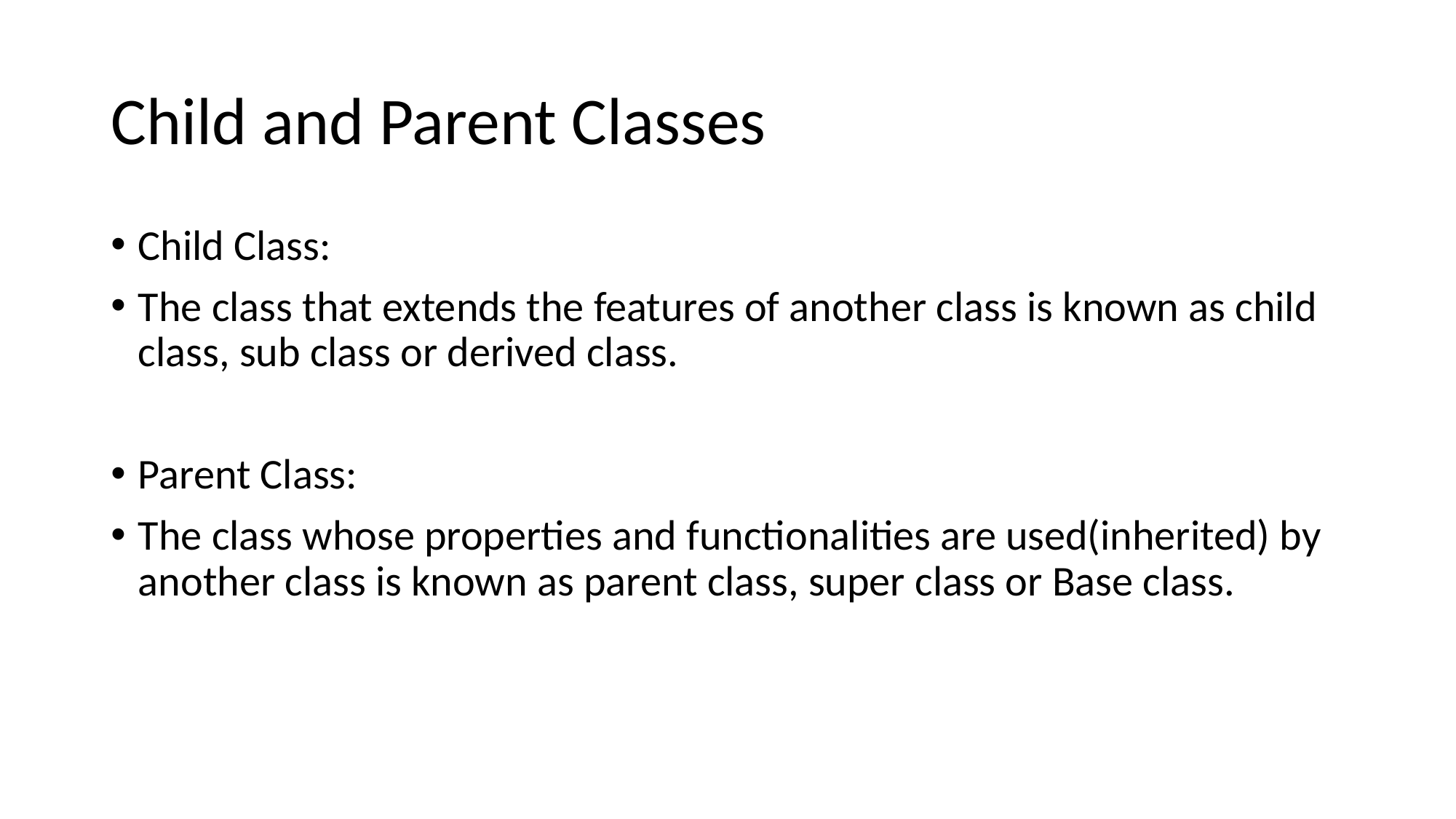

# Child and Parent Classes
Child Class:
The class that extends the features of another class is known as child class, sub class or derived class.

Parent Class:
The class whose properties and functionalities are used(inherited) by another class is known as parent class, super class or Base class.